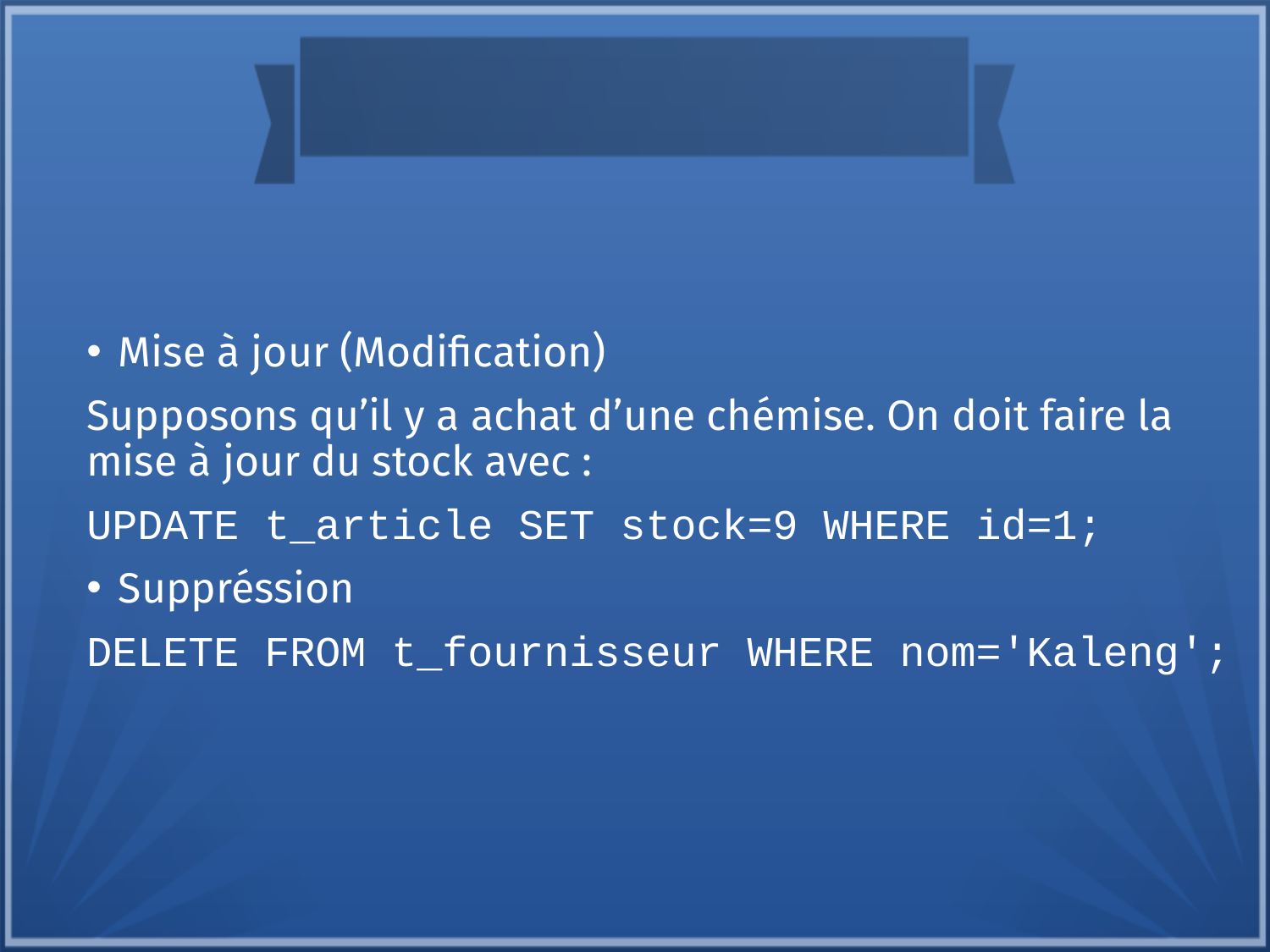

Mise à jour (Modification)
Supposons qu’il y a achat d’une chémise. On doit faire la mise à jour du stock avec :
UPDATE t_article SET stock=9 WHERE id=1;
Suppréssion
DELETE FROM t_fournisseur WHERE nom='Kaleng';